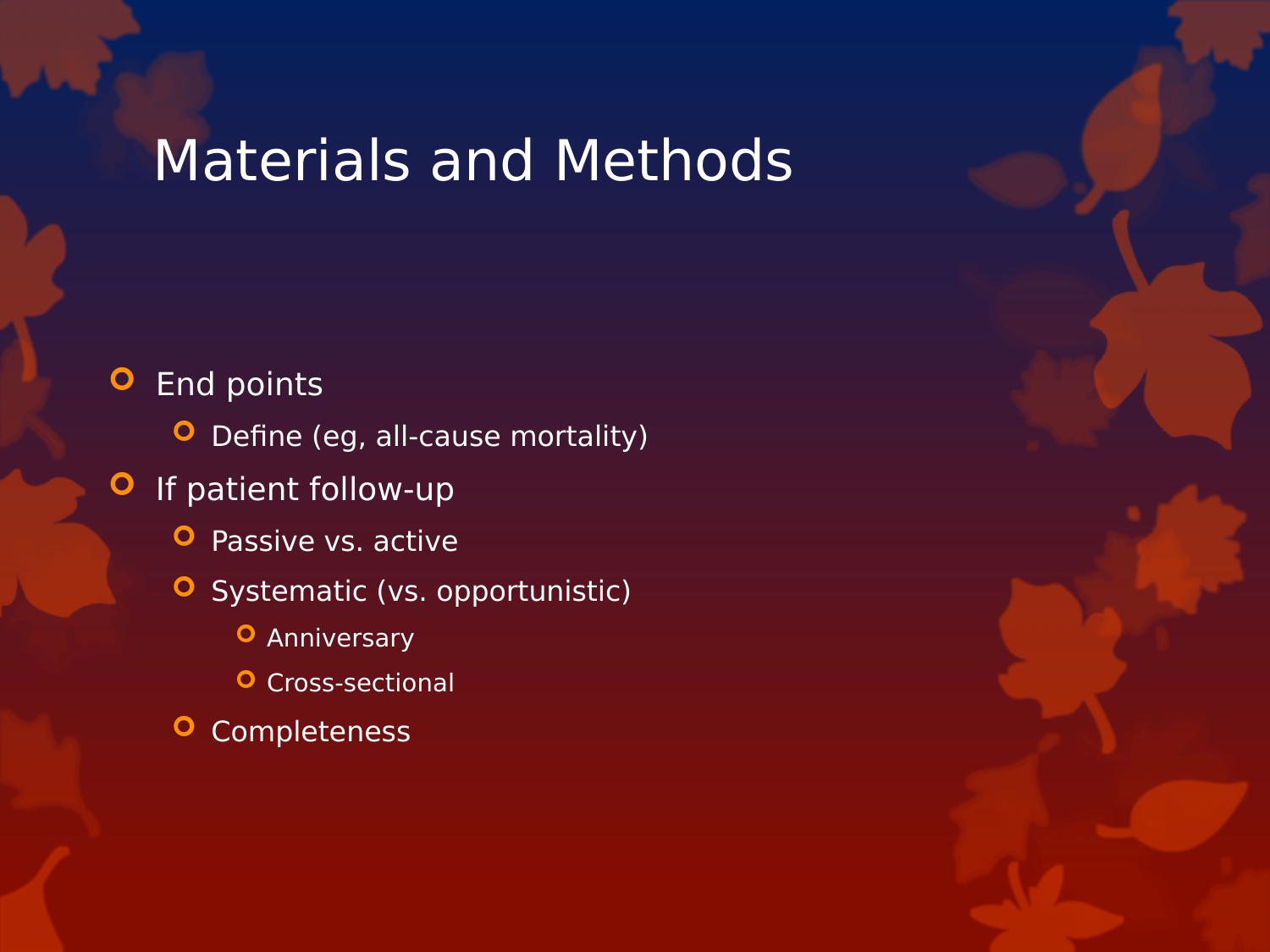

# Materials and Methods
End points
Define (eg, all-cause mortality)
If patient follow-up
Passive vs. active
Systematic (vs. opportunistic)
Anniversary
Cross-sectional
Completeness